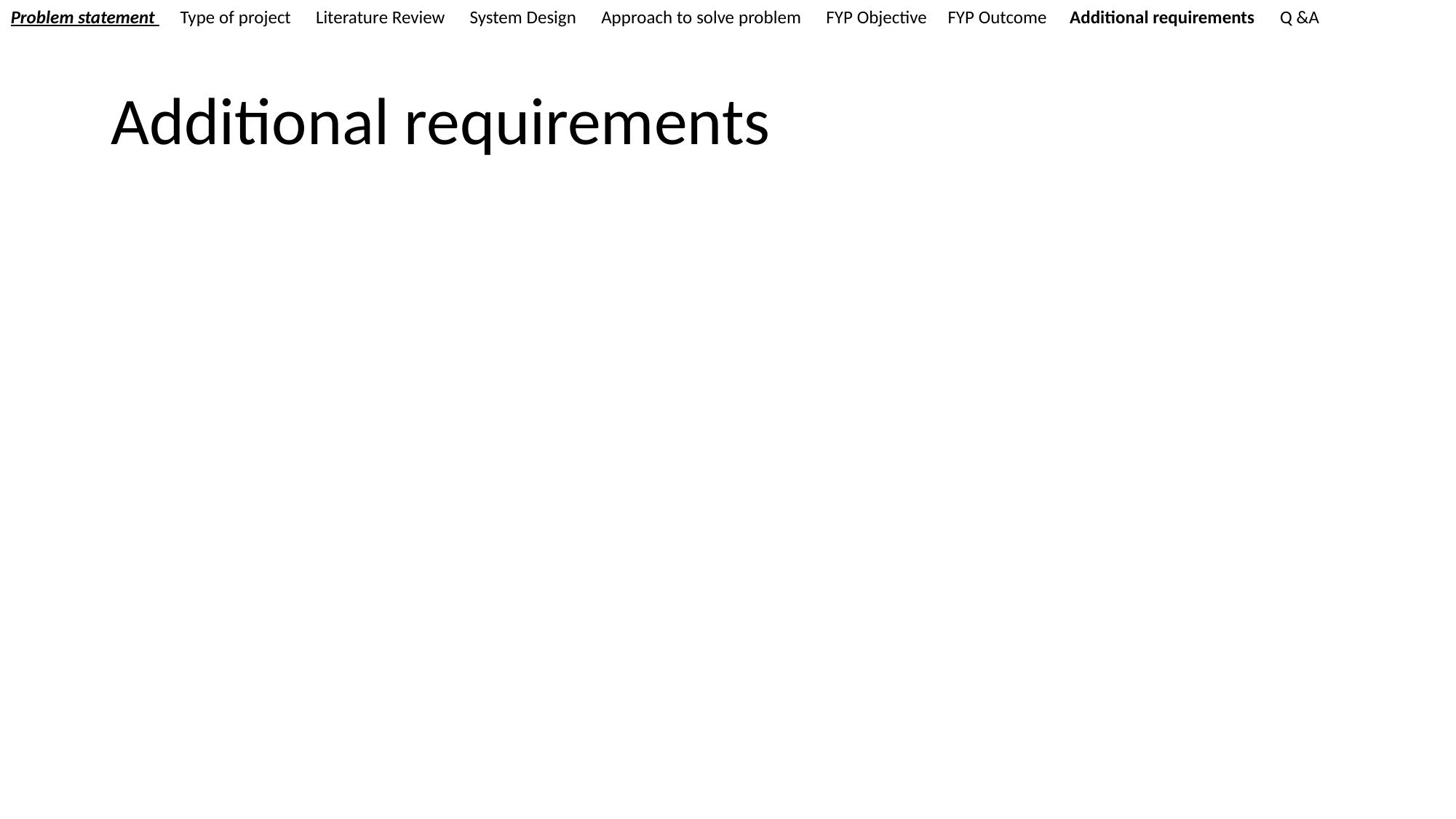

Problem statement      Type of project      Literature Review      System Design      Approach to solve problem      FYP Objective     FYP Outcome     Additional requirements      Q &A

# Additional requirements